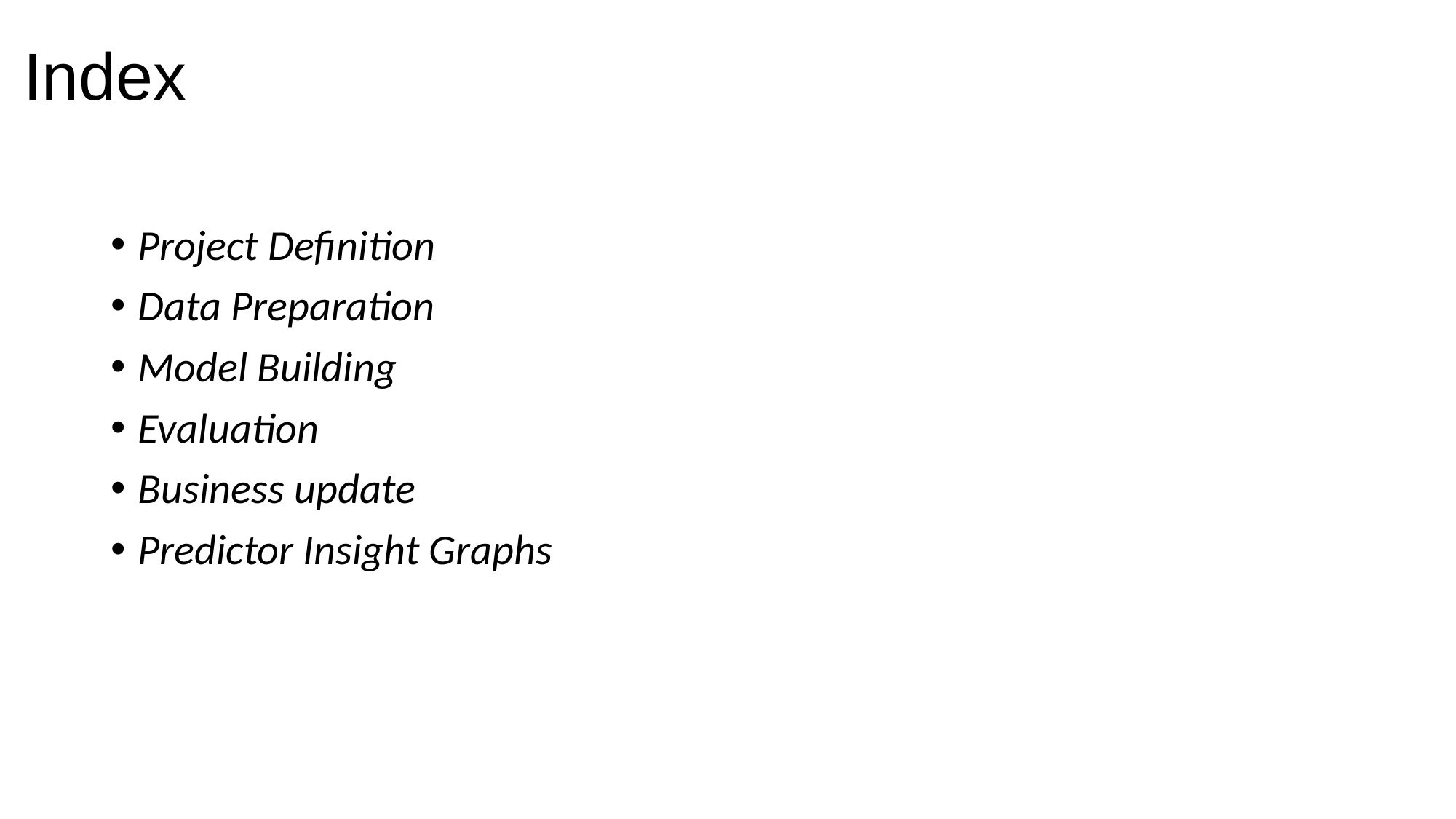

# Index
Project Definition
Data Preparation
Model Building
Evaluation
Business update
Predictor Insight Graphs